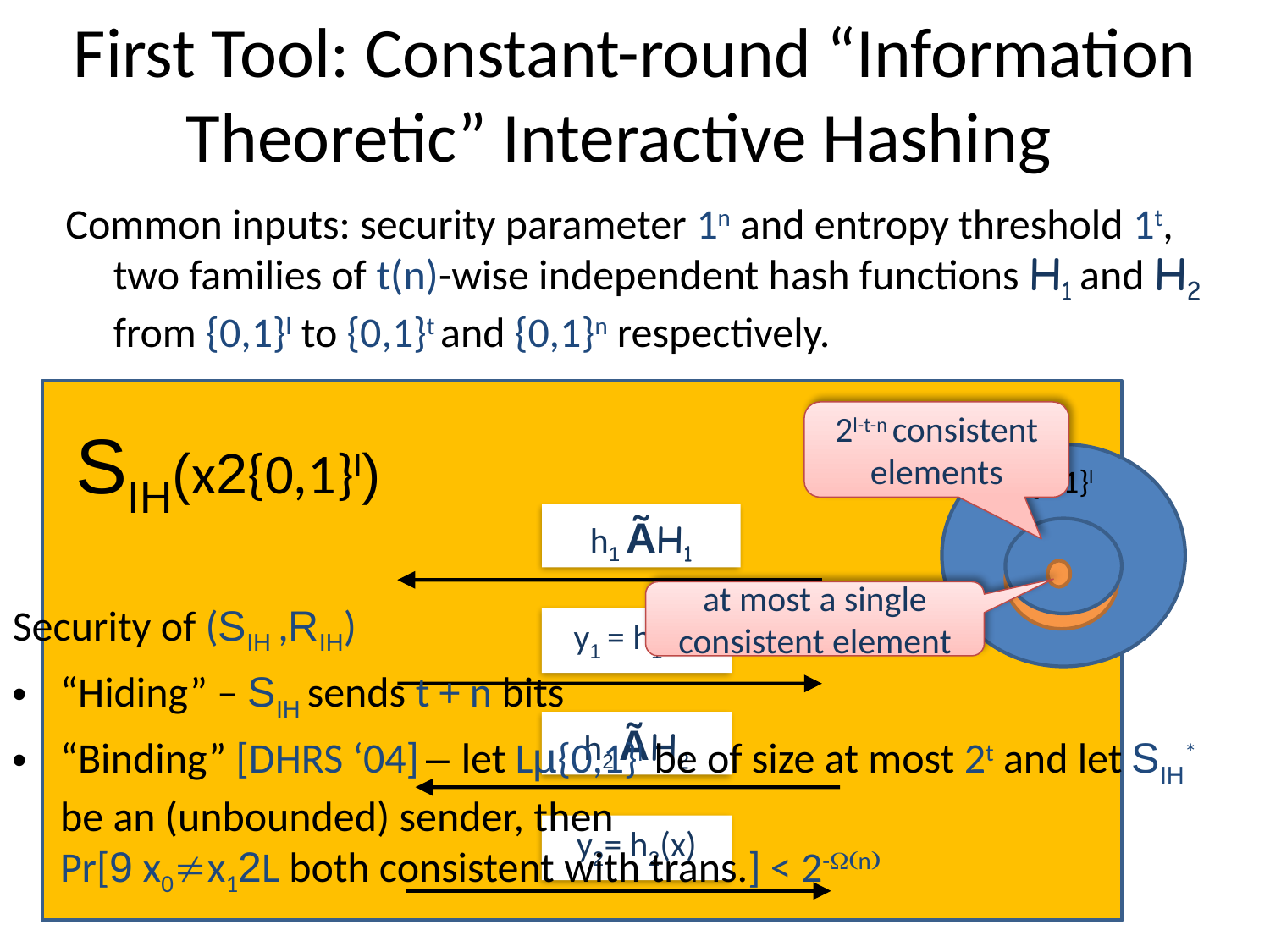

# First Tool: Constant-round “Information Theoretic” Interactive Hashing
Common inputs: security parameter 1n and entropy threshold 1t, two families of t(n)-wise independent hash functions H1 and H2 from {0,1}l to {0,1}t and {0,1}n respectively.

SIH(x2{0,1}l)
RIH
h1 ÃH1

y1 = h1(x)

h2 ÃH2

y2= h2(x)

2l-t-n consistent elements

{0,1}l
L

at most a single consistent element
Security of (SIH ,RIH)
“Hiding” – SIH sends t + n bits
“Binding” [DHRS ‘04] – let Lµ{0,1}l  be of size at most 2t and let SIH*  be an (unbounded) sender, then
Pr[9 x0≠x12L both consistent with trans.] < 2-Ω(n)